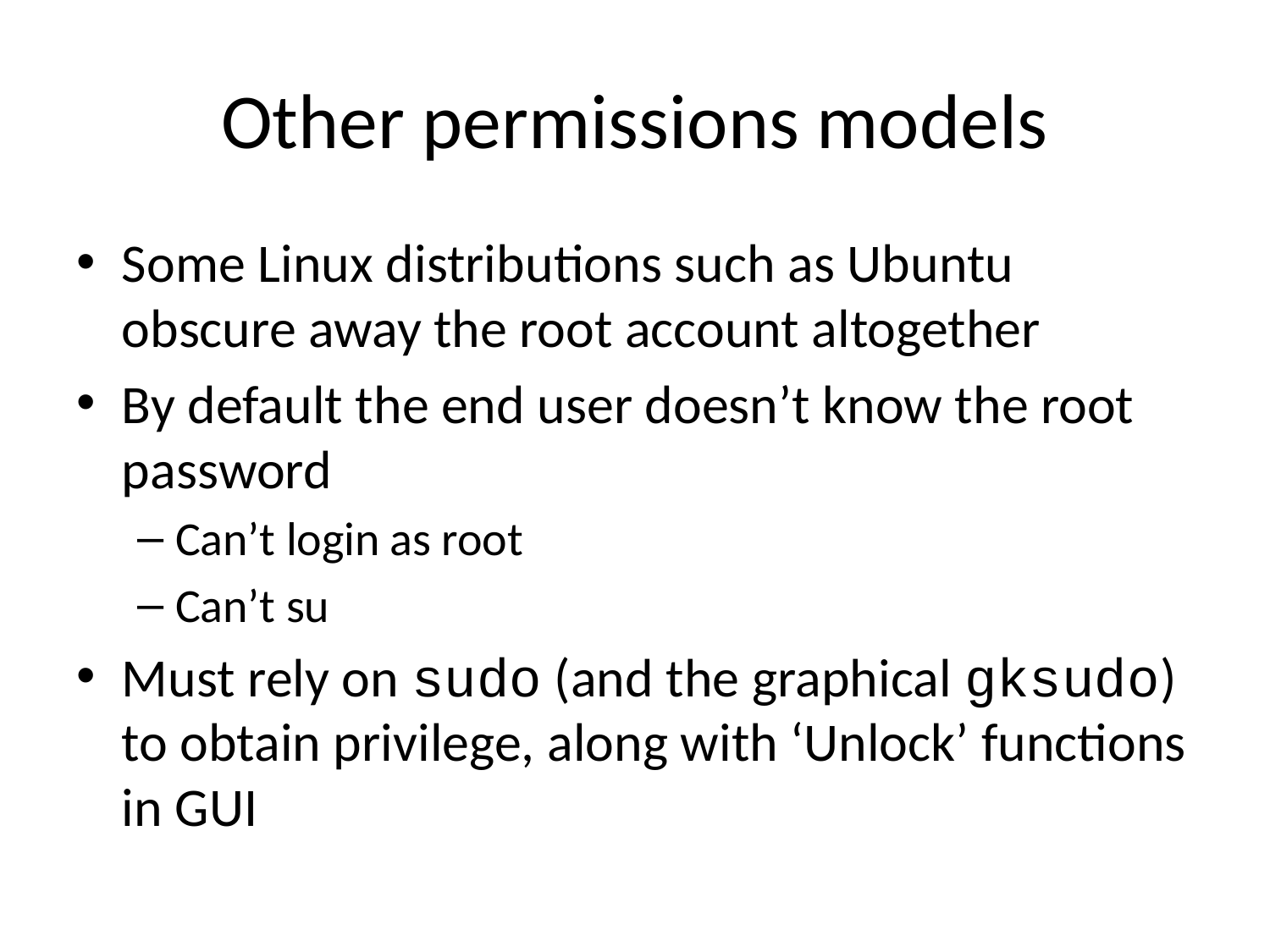

# Other permissions models
Some Linux distributions such as Ubuntu obscure away the root account altogether
By default the end user doesn’t know the root password
Can’t login as root
Can’t su
Must rely on sudo (and the graphical gksudo) to obtain privilege, along with ‘Unlock’ functions in GUI